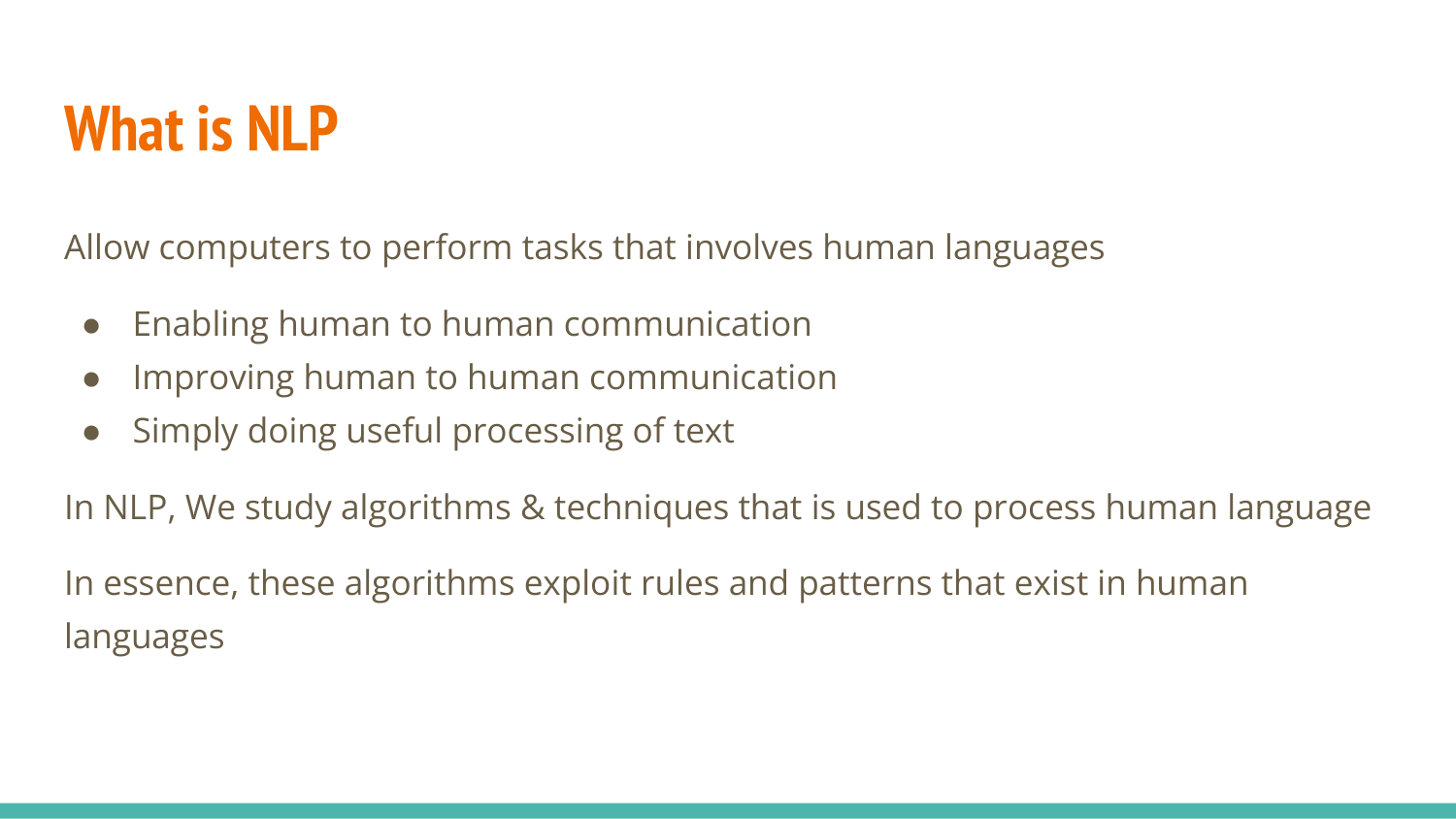

# What is NLP
Allow computers to perform tasks that involves human languages
Enabling human to human communication
Improving human to human communication
Simply doing useful processing of text
In NLP, We study algorithms & techniques that is used to process human language
In essence, these algorithms exploit rules and patterns that exist in human languages